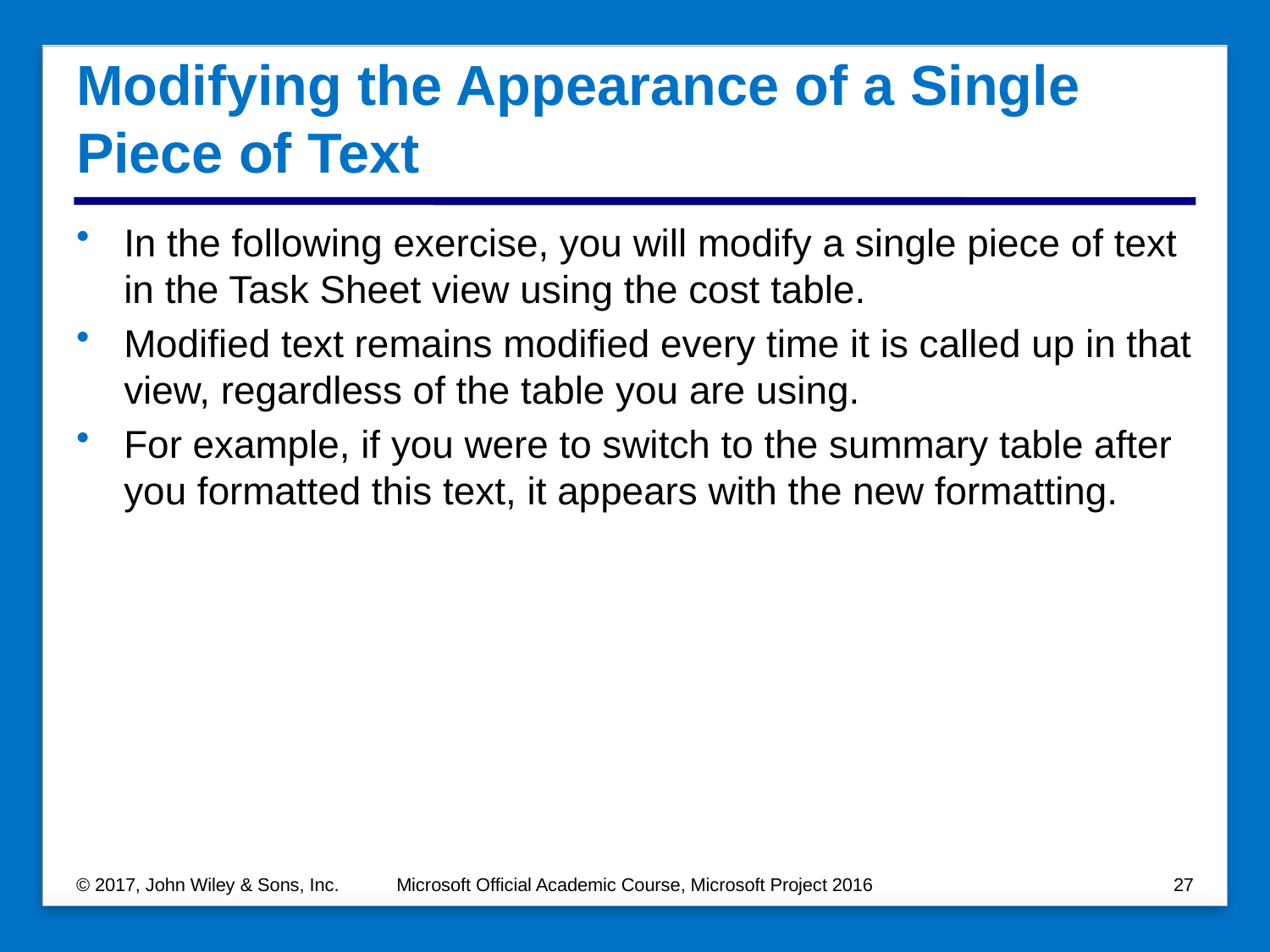

# Modifying the Appearance of a Single Piece of Text
In the following exercise, you will modify a single piece of text in the Task Sheet view using the cost table.
Modified text remains modified every time it is called up in that view, regardless of the table you are using.
For example, if you were to switch to the summary table after you formatted this text, it appears with the new formatting.
© 2017, John Wiley & Sons, Inc.
Microsoft Official Academic Course, Microsoft Project 2016
27